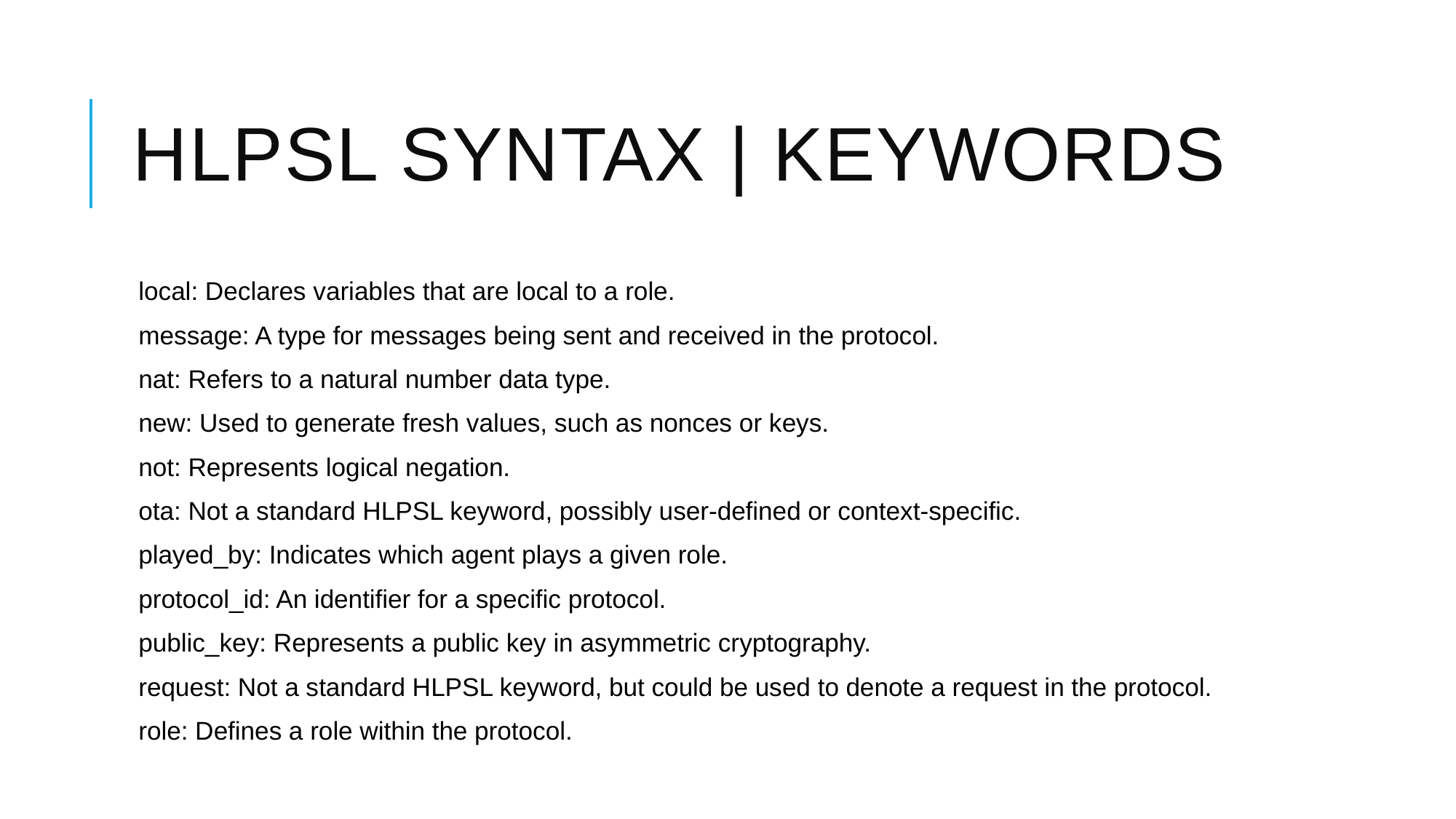

# HLPSL Syntax | Keywords
local: Declares variables that are local to a role.
message: A type for messages being sent and received in the protocol.
nat: Refers to a natural number data type.
new: Used to generate fresh values, such as nonces or keys.
not: Represents logical negation.
ota: Not a standard HLPSL keyword, possibly user-defined or context-specific.
played_by: Indicates which agent plays a given role.
protocol_id: An identifier for a specific protocol.
public_key: Represents a public key in asymmetric cryptography.
request: Not a standard HLPSL keyword, but could be used to denote a request in the protocol.
role: Defines a role within the protocol.